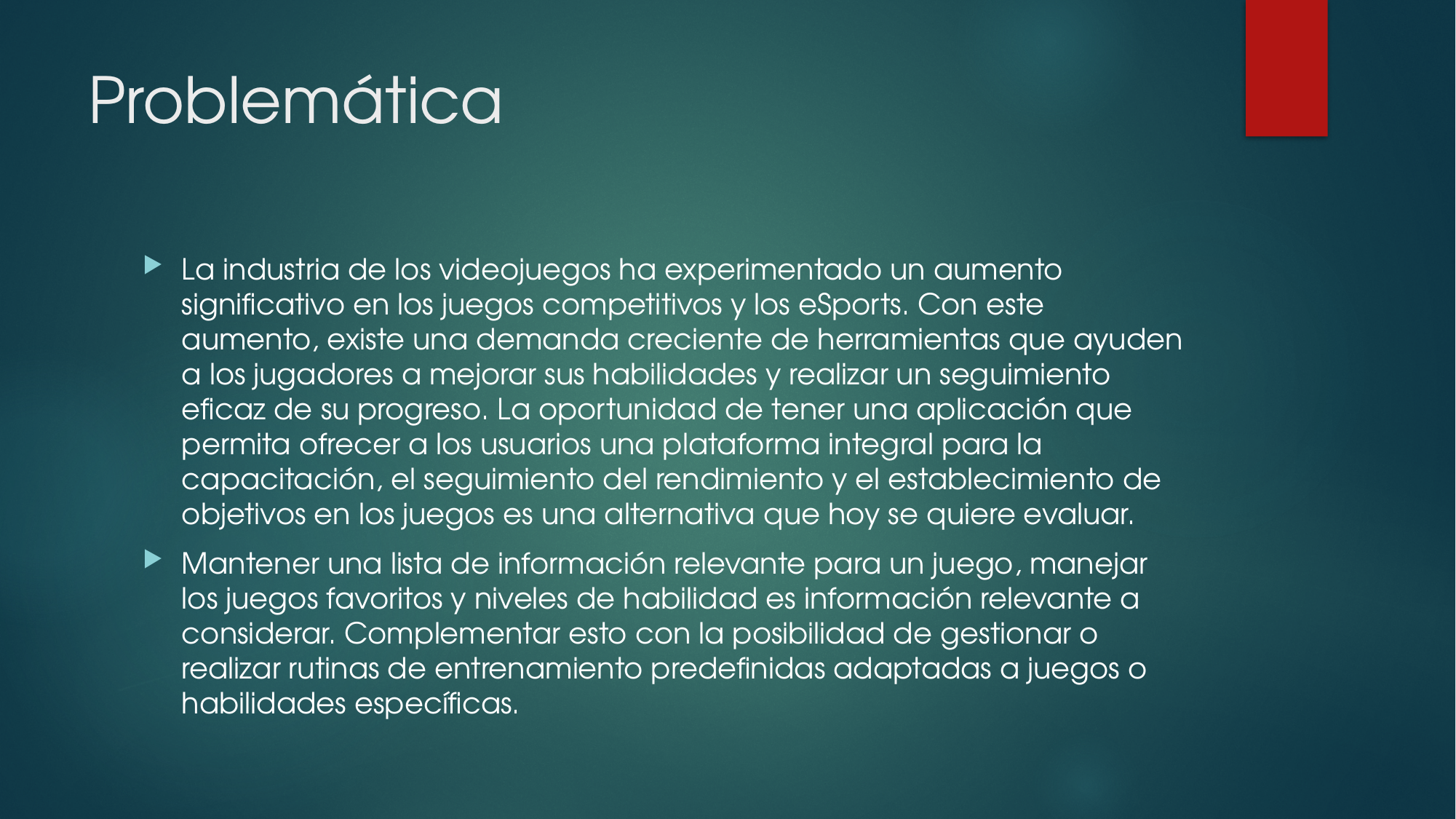

# Problemática
La industria de los videojuegos ha experimentado un aumento significativo en los juegos competitivos y los eSports. Con este aumento, existe una demanda creciente de herramientas que ayuden a los jugadores a mejorar sus habilidades y realizar un seguimiento eficaz de su progreso. La oportunidad de tener una aplicación que permita ofrecer a los usuarios una plataforma integral para la capacitación, el seguimiento del rendimiento y el establecimiento de objetivos en los juegos es una alternativa que hoy se quiere evaluar.
Mantener una lista de información relevante para un juego, manejar los juegos favoritos y niveles de habilidad es información relevante a considerar. Complementar esto con la posibilidad de gestionar o realizar rutinas de entrenamiento predefinidas adaptadas a juegos o habilidades específicas.